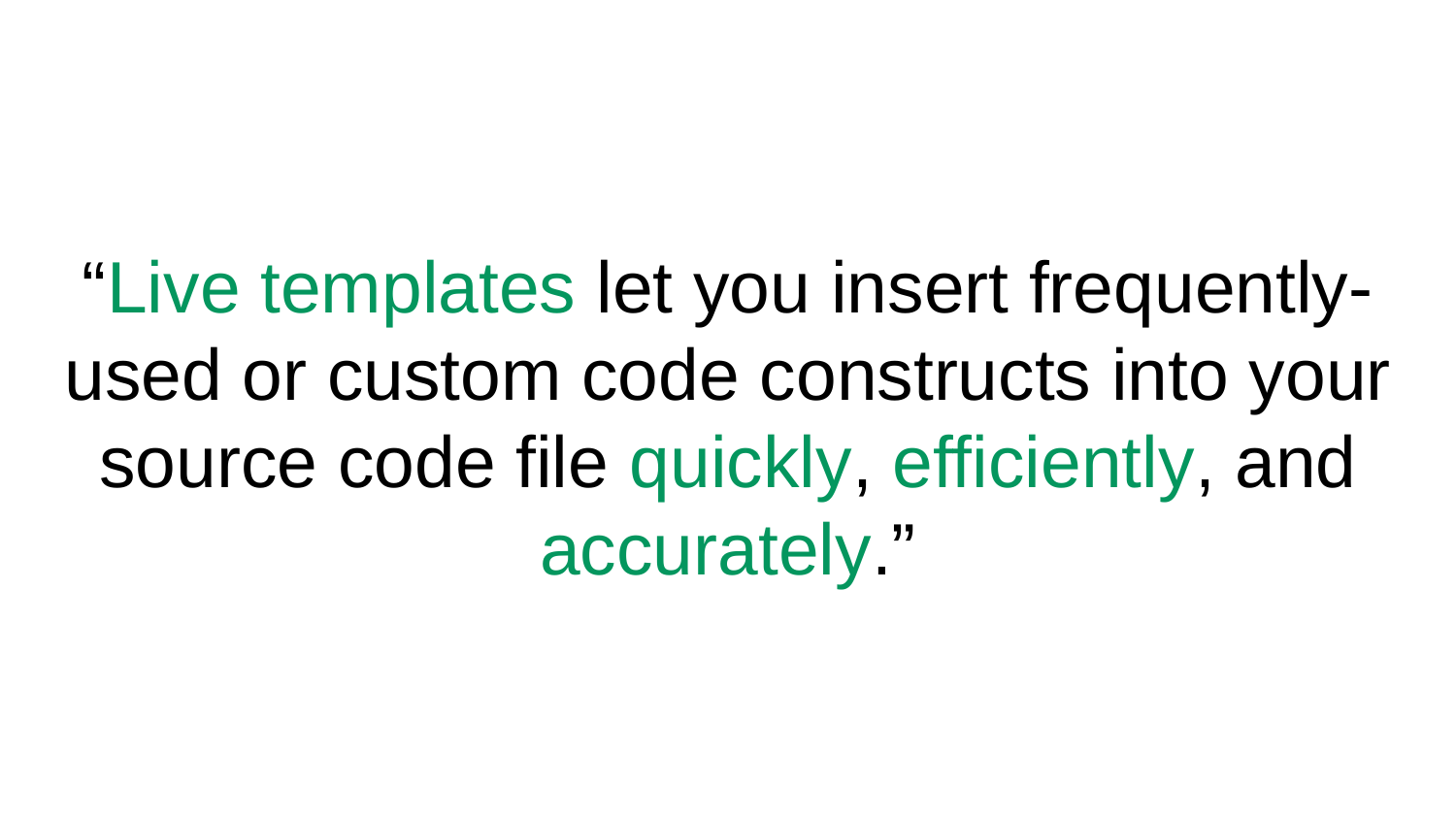

“Live templates let you insert frequently-used or custom code constructs into your source code file quickly, efficiently, and accurately.”